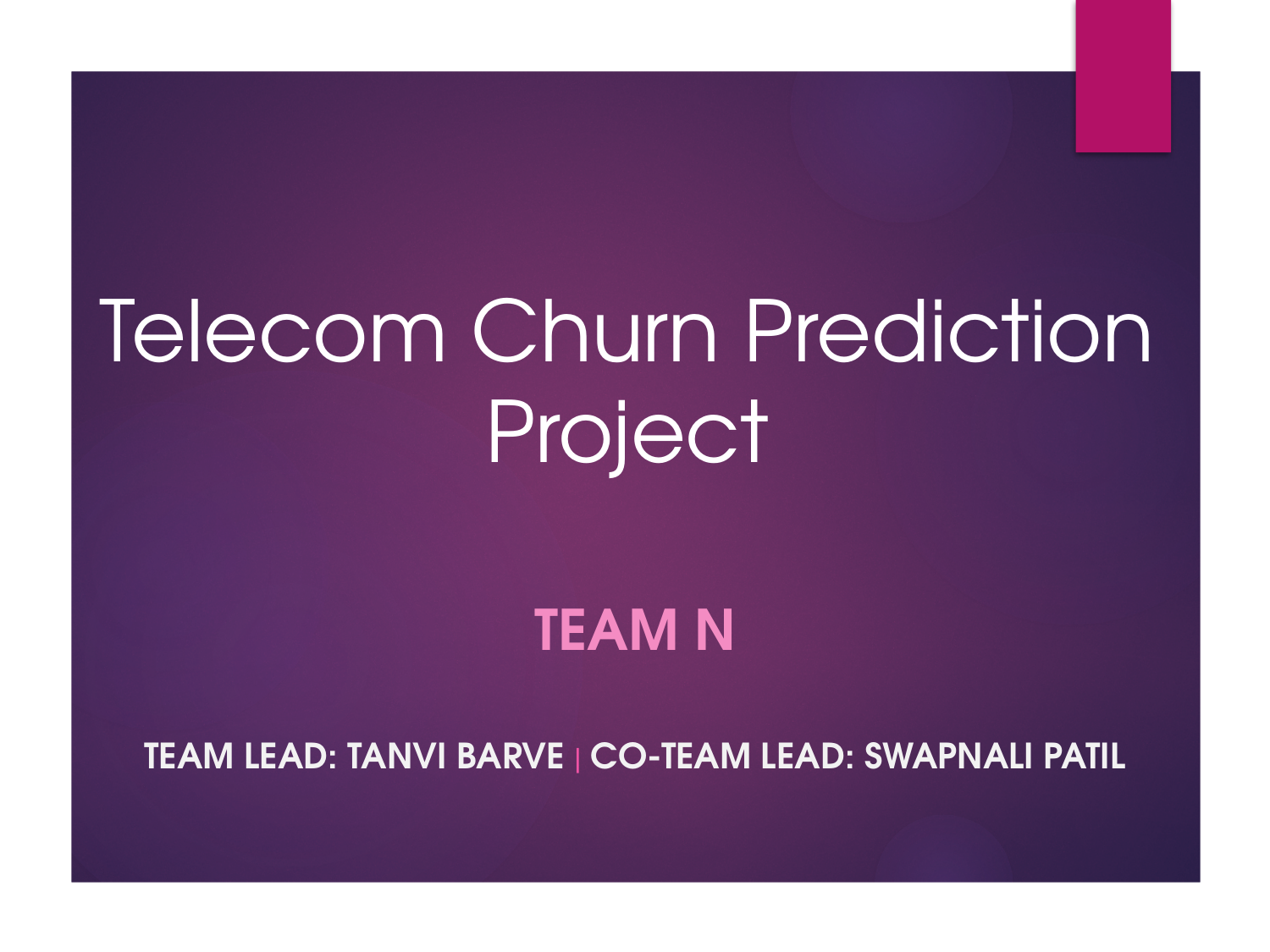

# Telecom Churn Prediction Project
Team N

Team Lead: Tanvi Barve | Co-Team Lead: Swapnali Patil